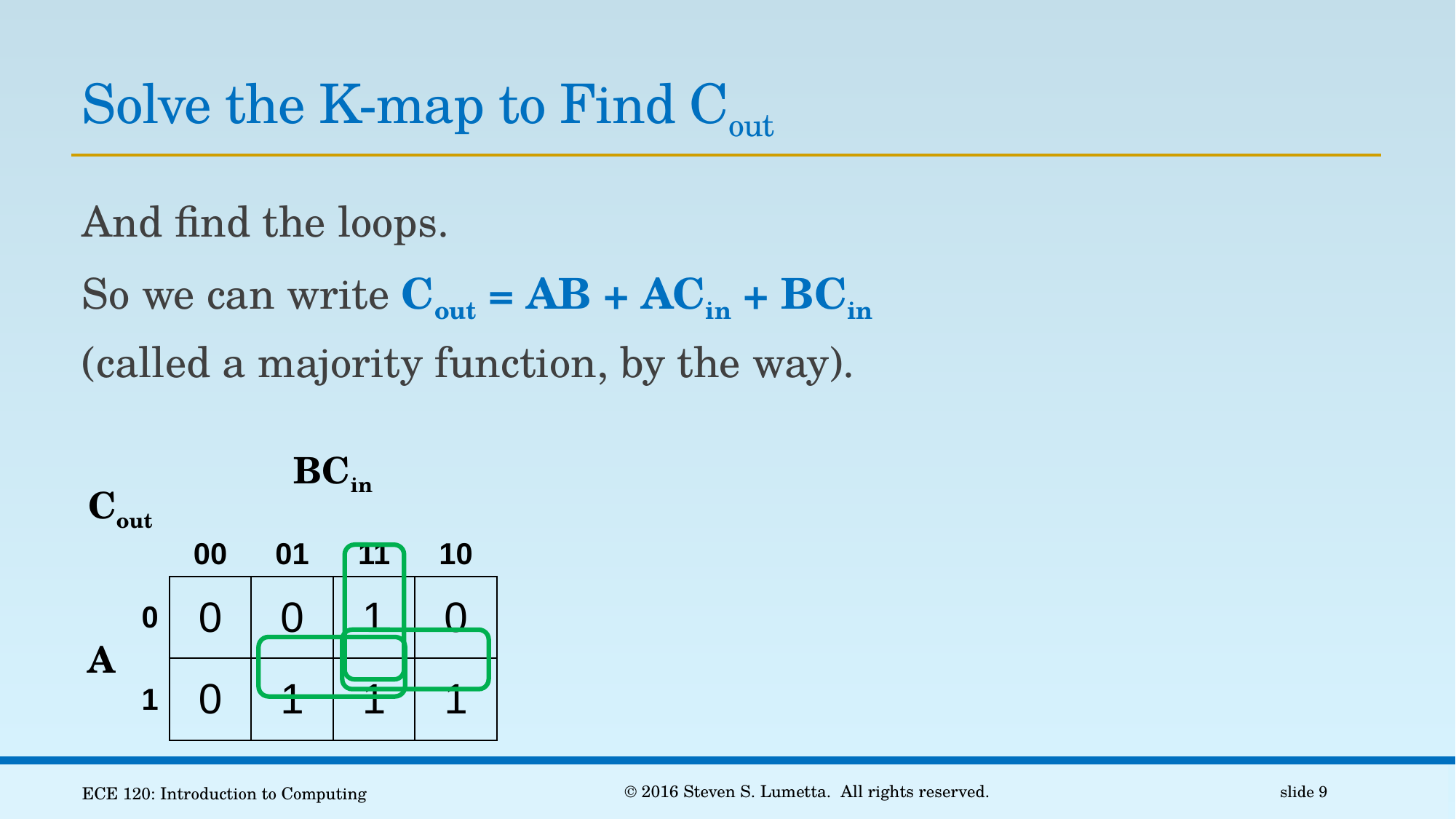

# Solve the K-map to Find Cout
And find the loops.
So we can write Cout = AB + ACin + BCin
(called a majority function, by the way).
| Cout |  | BCin |  |  |  |
| --- | --- | --- | --- | --- | --- |
|  |  | 00 | 01 | 11 | 10 |
| A | 0 | 0 | 0 | 1 | 0 |
|  | 1 | 0 | 1 | 1 | 1 |

ECE 120: Introduction to Computing
© 2016 Steven S. Lumetta.  All rights reserved.
slide 9